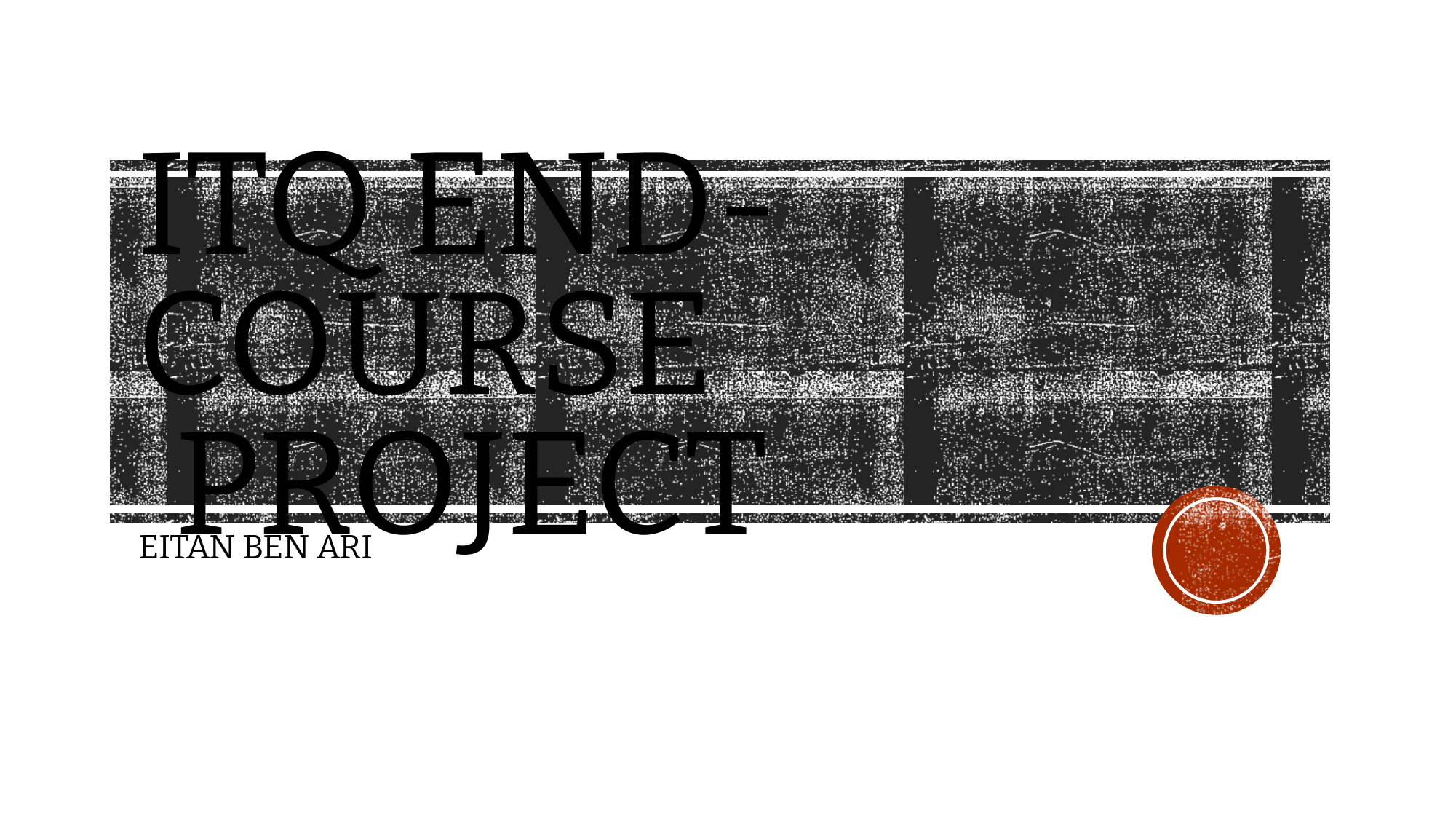

# Itq end-course project
 EITAN BEN ARI